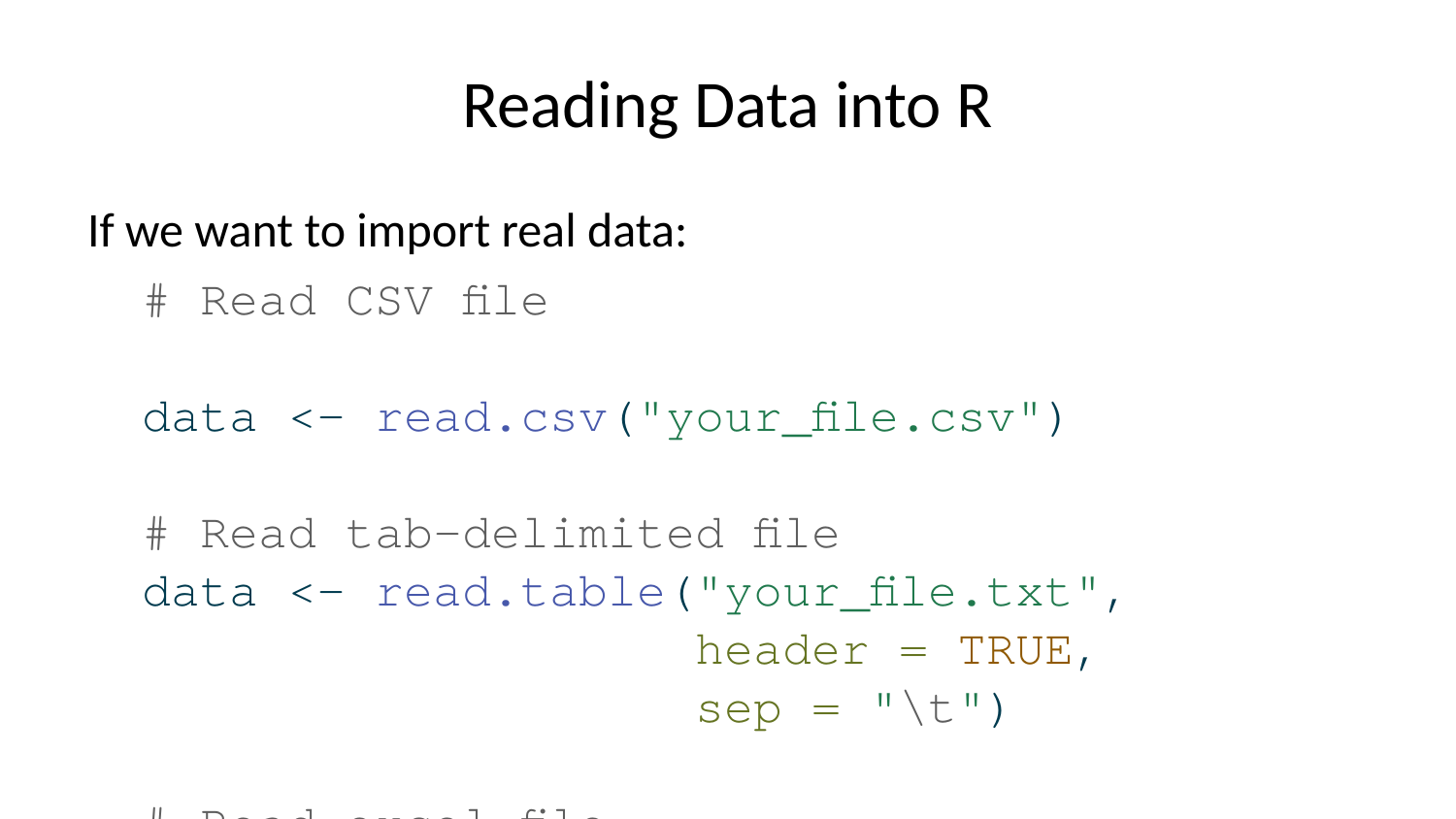

# Reading Data into R
If we want to import real data:
# Read CSV file data <- read.csv("your_file.csv") # Read tab-delimited file data <- read.table("your_file.txt", header = TRUE, sep = "\t") # Read excel file library(readxl) data <- read_excel("your_file.xlsx")